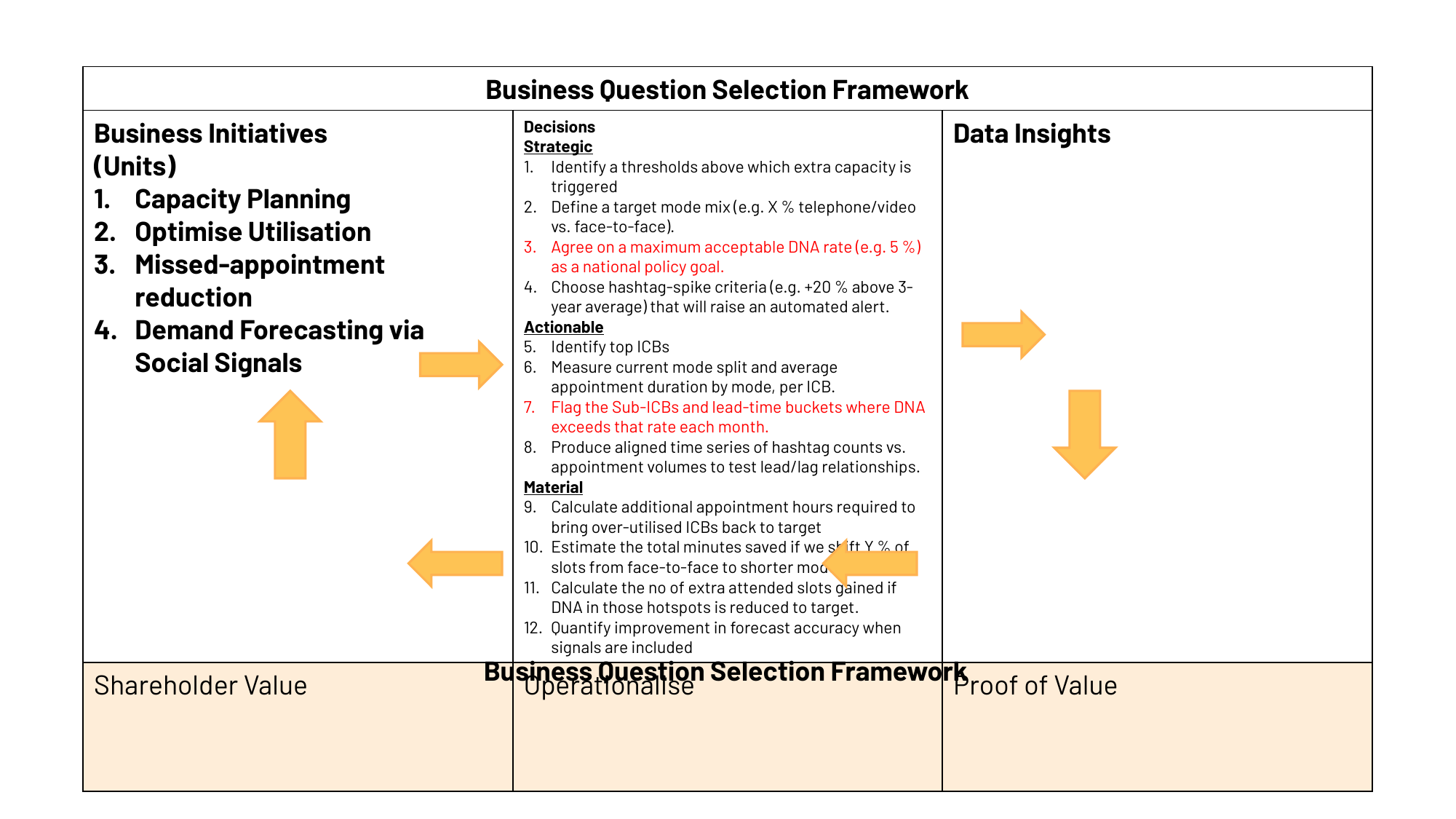

| Business Question Selection Framework |  |  |
| --- | --- | --- |
| Business Initiatives (Units) Capacity Planning Optimise Utilisation Missed-appointment reduction Demand Forecasting via Social Signals | Decisions Strategic Identify a thresholds above which extra capacity is triggered Define a target mode mix (e.g. X % telephone/video vs. face-to-face). Agree on a maximum acceptable DNA rate (e.g. 5 %) as a national policy goal. Choose hashtag-spike criteria (e.g. +20 % above 3-year average) that will raise an automated alert. Actionable Identify top ICBs Measure current mode split and average appointment duration by mode, per ICB. Flag the Sub-ICBs and lead-time buckets where DNA exceeds that rate each month. Produce aligned time series of hashtag counts vs. appointment volumes to test lead/lag relationships. Material Calculate additional appointment hours required to bring over-utilised ICBs back to target Estimate the total minutes saved if we shift Y % of slots from face-to-face to shorter modes. Calculate the no of extra attended slots gained if DNA in those hotspots is reduced to target. Quantify improvement in forecast accuracy when signals are included | Data Insights |
| Shareholder Value | Operationalise | Proof of Value |

Business Question Selection Framework